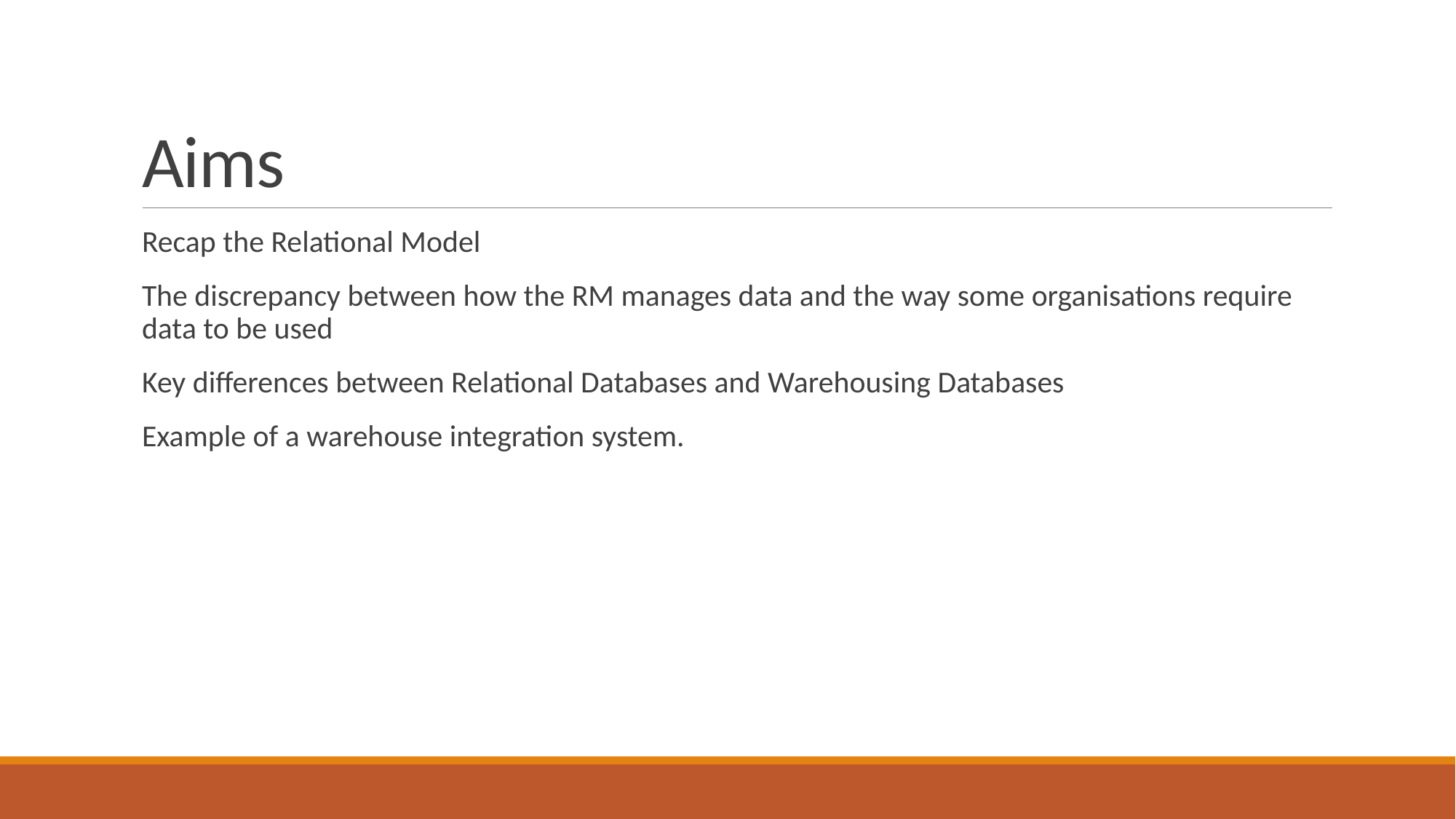

# Aims
Recap the Relational Model
The discrepancy between how the RM manages data and the way some organisations require data to be used
Key differences between Relational Databases and Warehousing Databases
Example of a warehouse integration system.